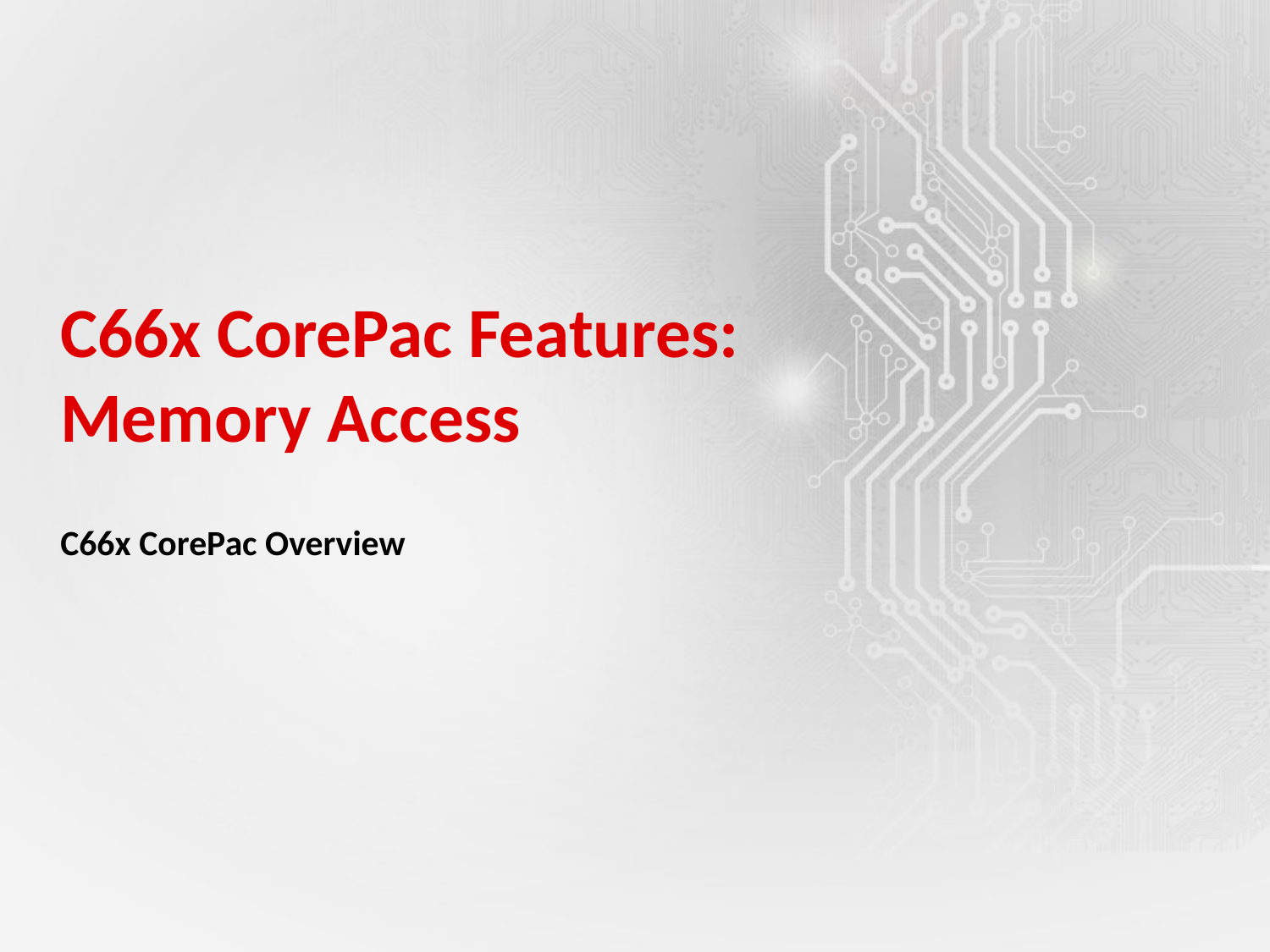

# C66x CorePac Features: Memory Access
C66x CorePac Overview